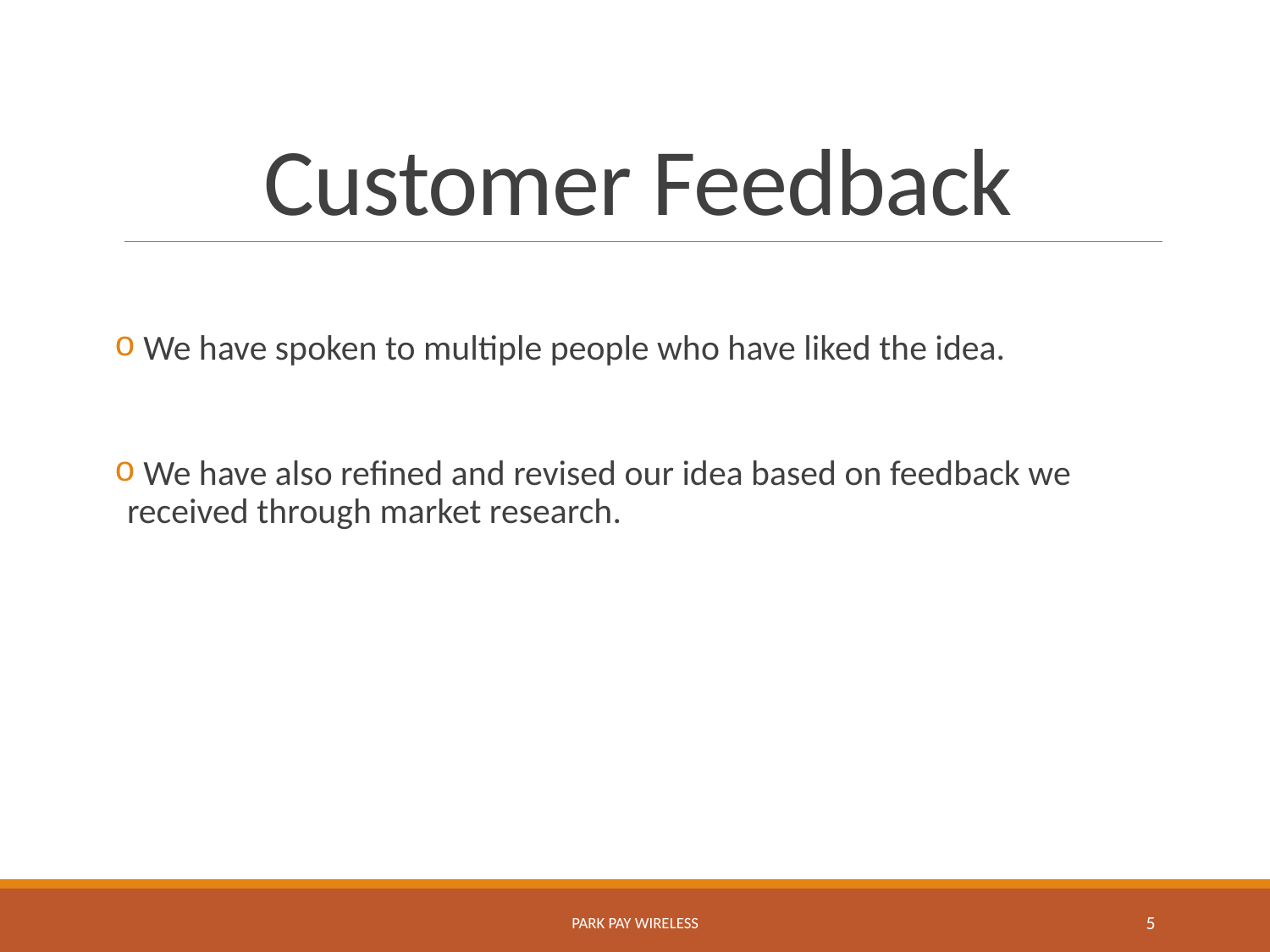

# Customer Feedback

 We have spoken to multiple people who have liked the idea.

 We have also refined and revised our idea based on feedback we received through market research.
Park Pay Wireless
5